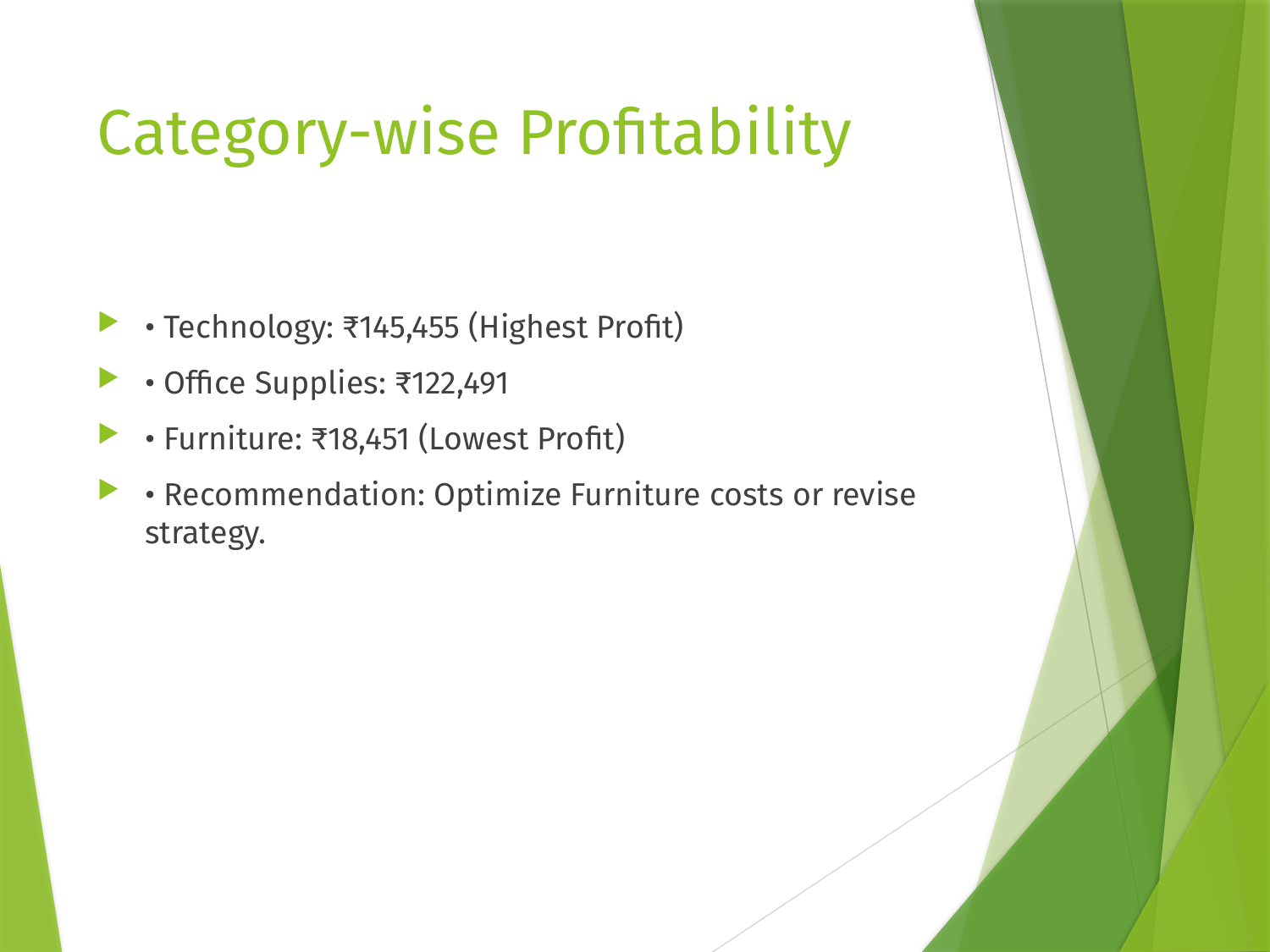

# Category-wise Profitability
• Technology: ₹145,455 (Highest Profit)
• Office Supplies: ₹122,491
• Furniture: ₹18,451 (Lowest Profit)
• Recommendation: Optimize Furniture costs or revise strategy.